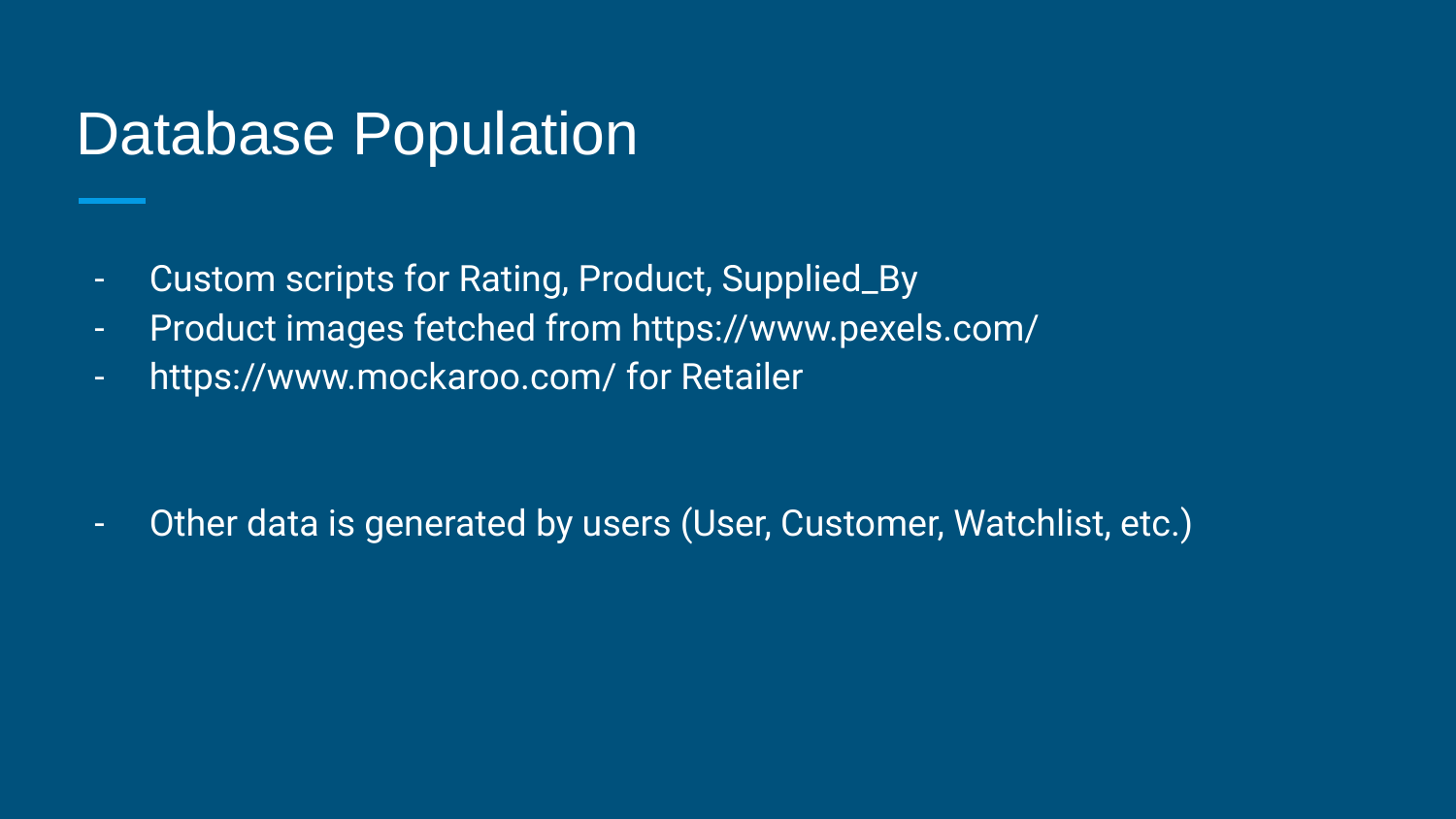

# Database Population
Custom scripts for Rating, Product, Supplied_By
Product images fetched from https://www.pexels.com/
https://www.mockaroo.com/ for Retailer

Other data is generated by users (User, Customer, Watchlist, etc.)